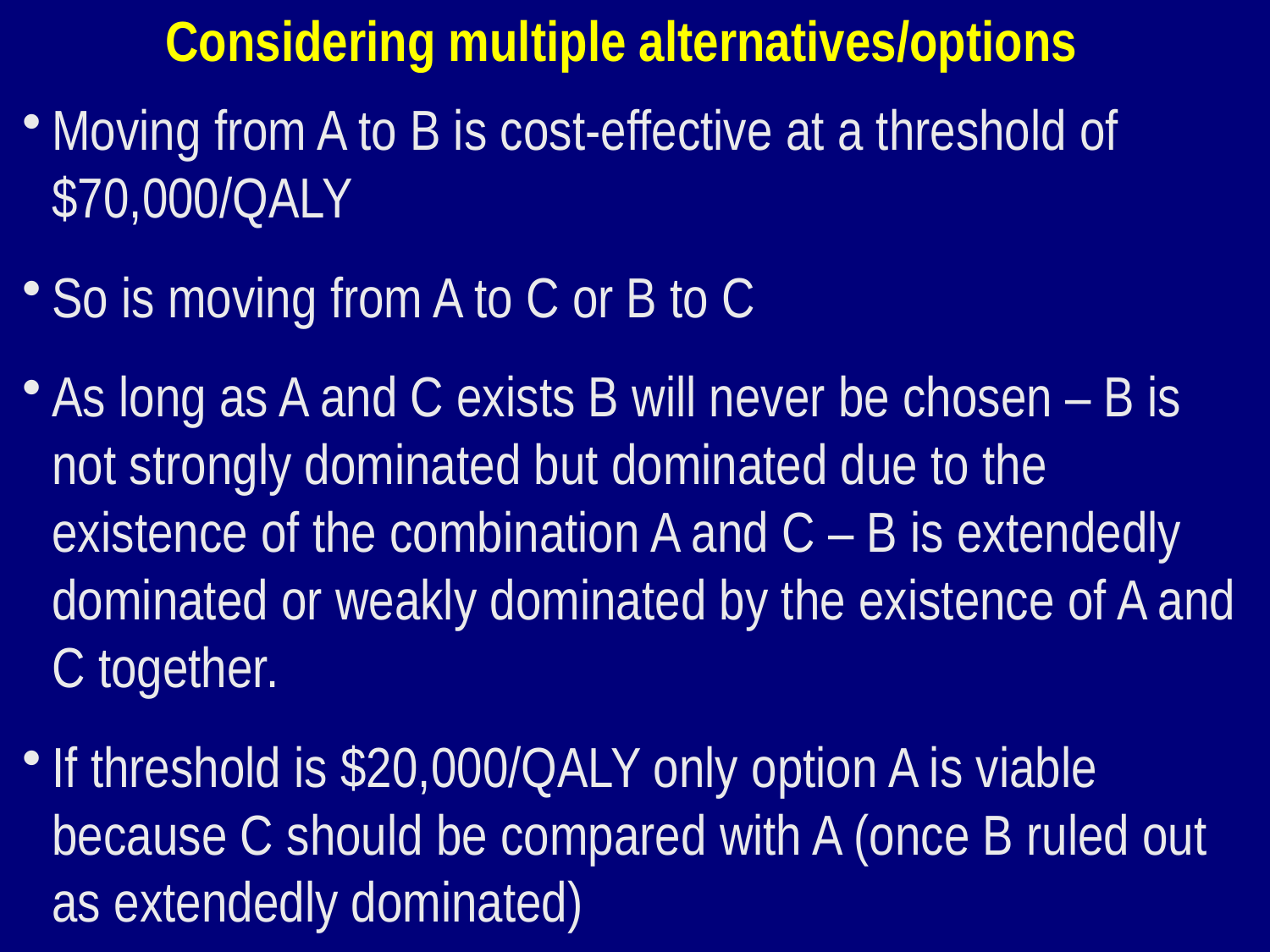

Considering multiple alternatives/options

Moving from A to B is cost-effective at a threshold of $70,000/QALY
So is moving from A to C or B to C
As long as A and C exists B will never be chosen – B is not strongly dominated but dominated due to the existence of the combination A and C – B is extendedly dominated or weakly dominated by the existence of A and C together.
If threshold is $20,000/QALY only option A is viable because C should be compared with A (once B ruled out as extendedly dominated)